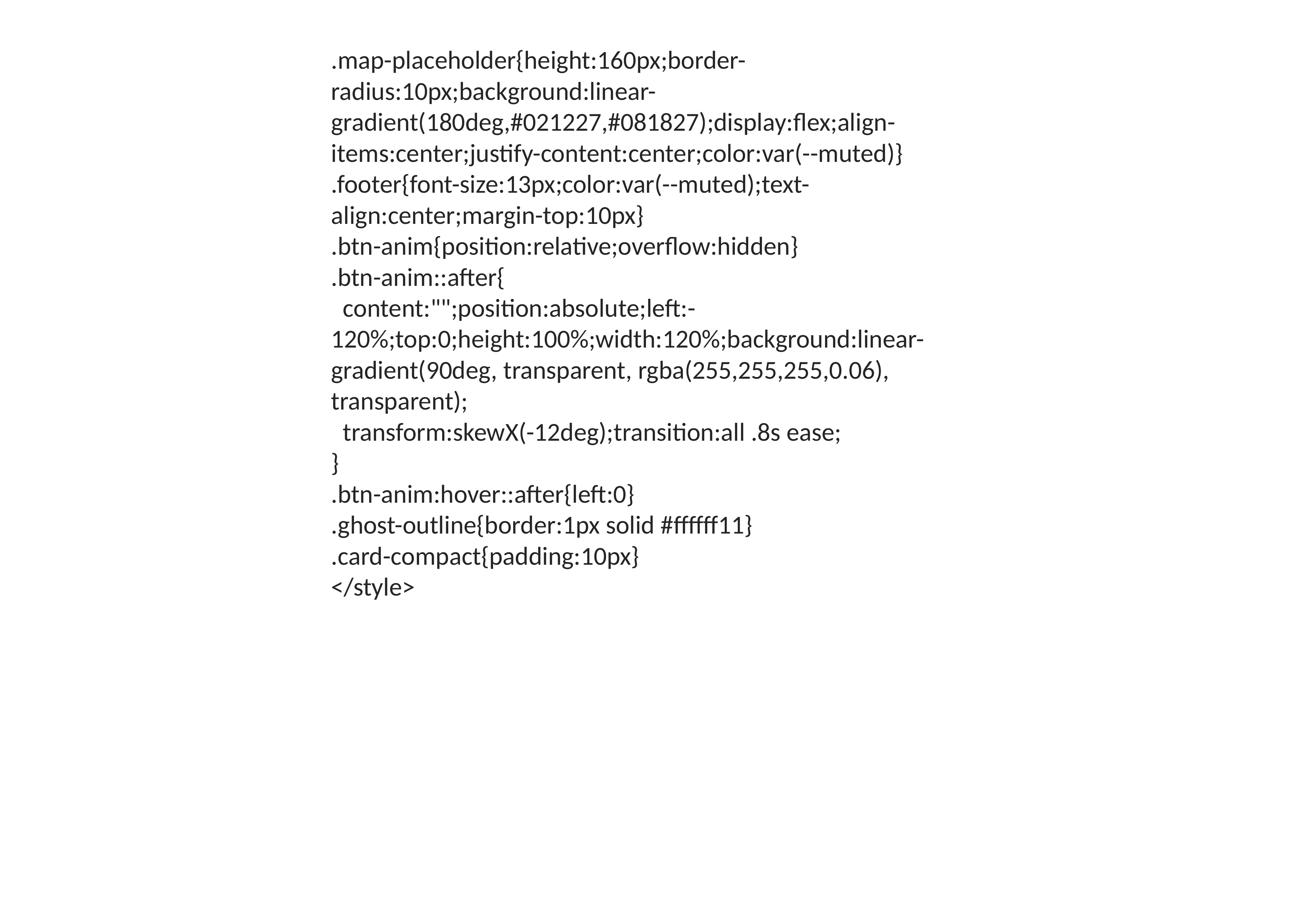

.map-placeholder{height:160px;border-radius:10px;background:linear-gradient(180deg,#021227,#081827);display:flex;align-items:center;justify-content:center;color:var(--muted)}
.footer{font-size:13px;color:var(--muted);text-align:center;margin-top:10px}
.btn-anim{position:relative;overflow:hidden}
.btn-anim::after{
  content:"";position:absolute;left:-120%;top:0;height:100%;width:120%;background:linear-gradient(90deg, transparent, rgba(255,255,255,0.06), transparent);
  transform:skewX(-12deg);transition:all .8s ease;
}
.btn-anim:hover::after{left:0}
.ghost-outline{border:1px solid #ffffff11}
.card-compact{padding:10px}
</style>